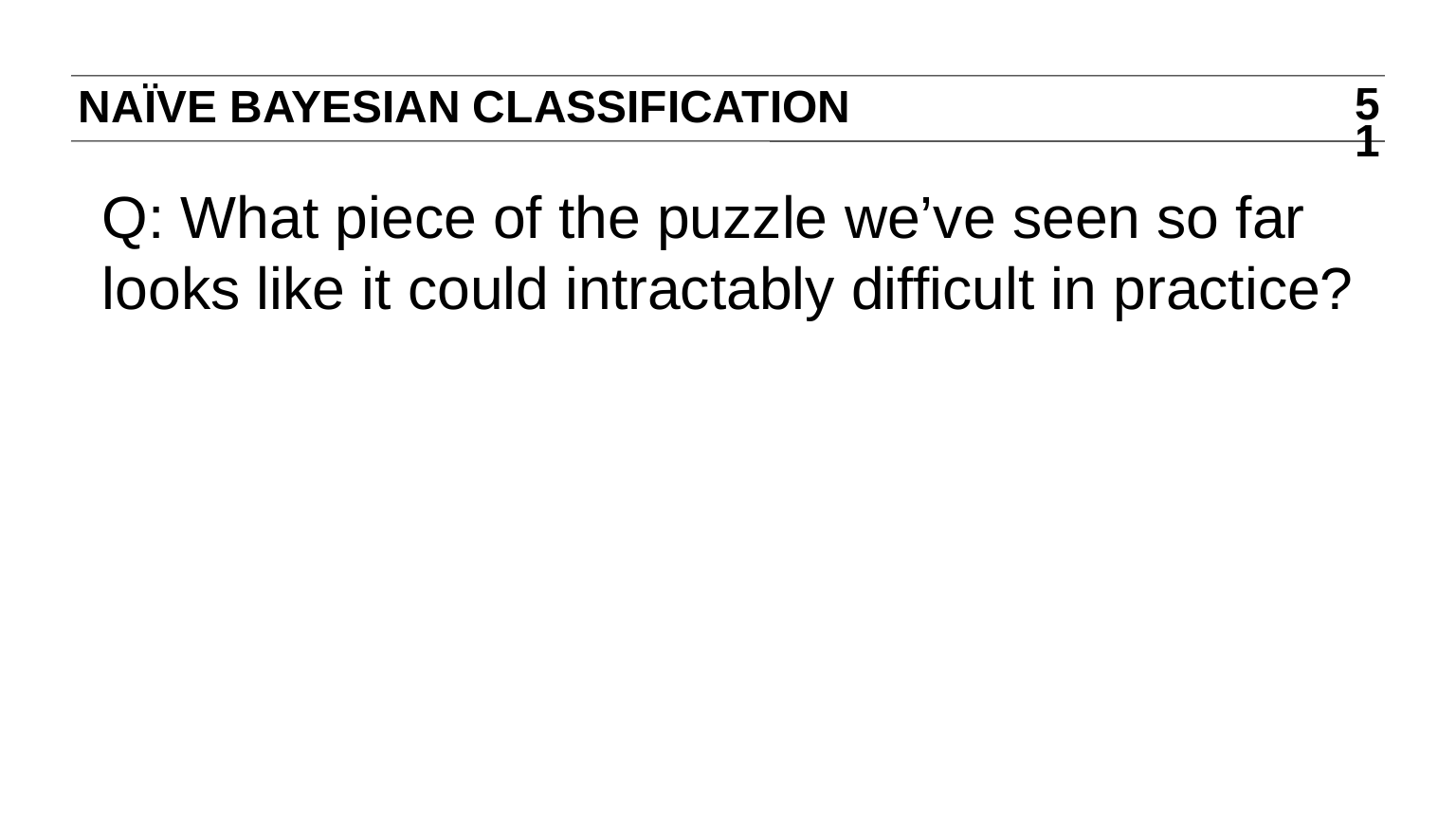

Naïve bayesian classification
51
Q: What piece of the puzzle we’ve seen so far looks like it could intractably difficult in practice?